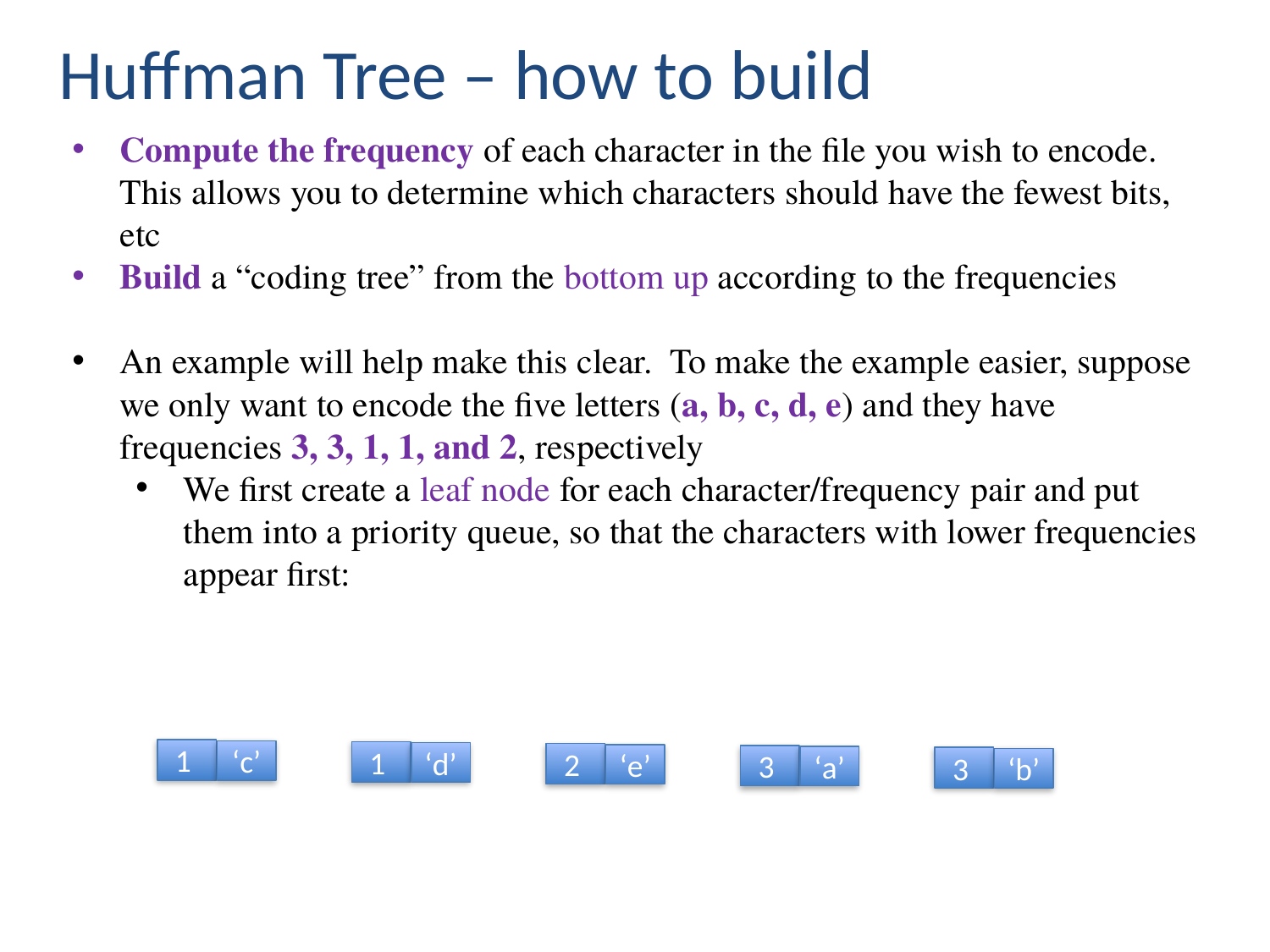

Huffman Tree – how to build
Compute the frequency of each character in the file you wish to encode.  This allows you to determine which characters should have the fewest bits, etc
Build a “coding tree” from the bottom up according to the frequencies

An example will help make this clear.  To make the example easier, suppose we only want to encode the five letters (a, b, c, d, e) and they have frequencies 3, 3, 1, 1, and 2, respectively
We first create a leaf node for each character/frequency pair and put them into a priority queue, so that the characters with lower frequencies appear first:
1
‘c’
1
‘d’
2
‘e’
3
‘a’
3
‘b’